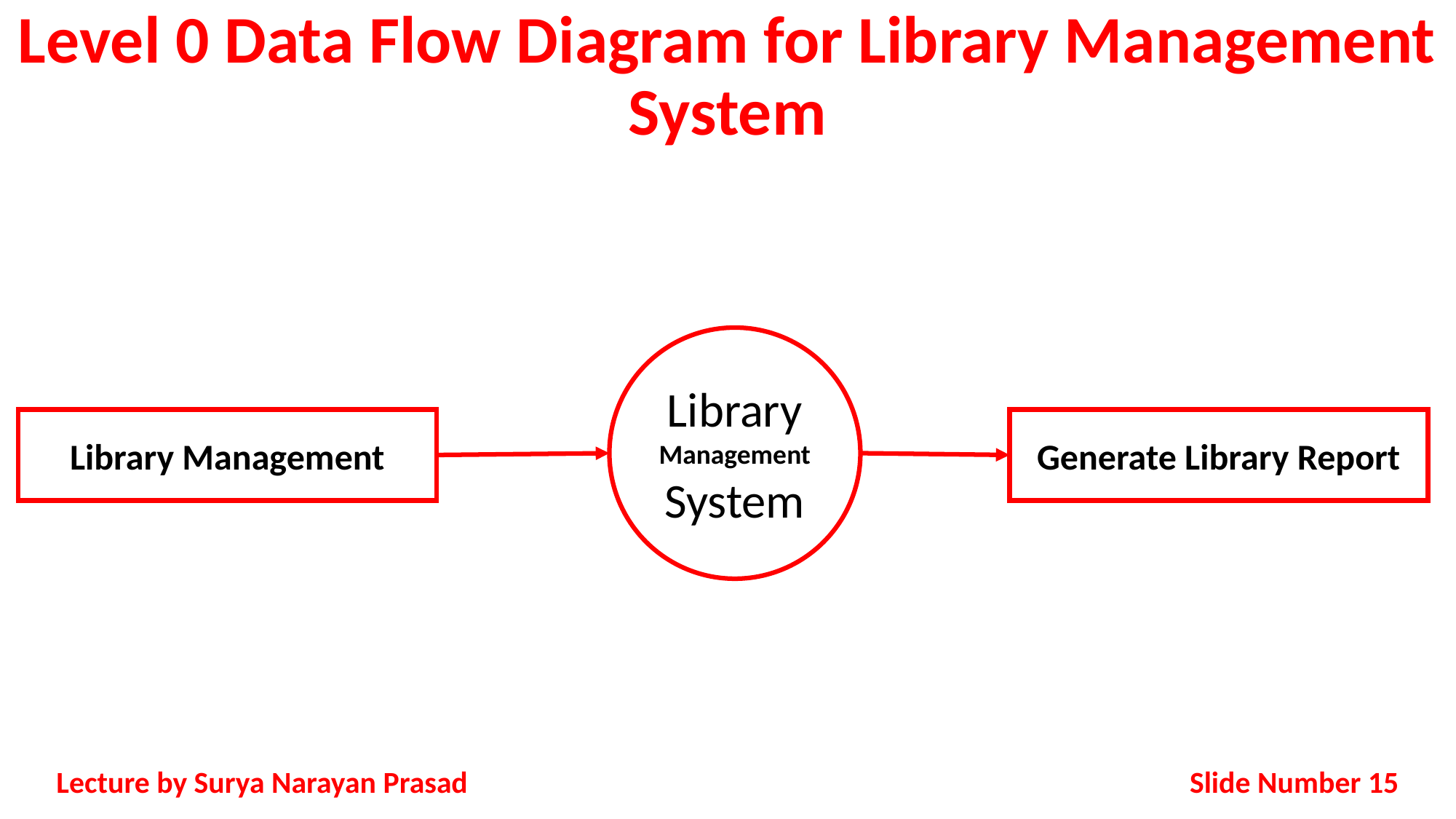

# Level 0 Data Flow Diagram for Library Management System
Library Management System
Library Management
Generate Library Report
Slide Number 15
Lecture by Surya Narayan Prasad